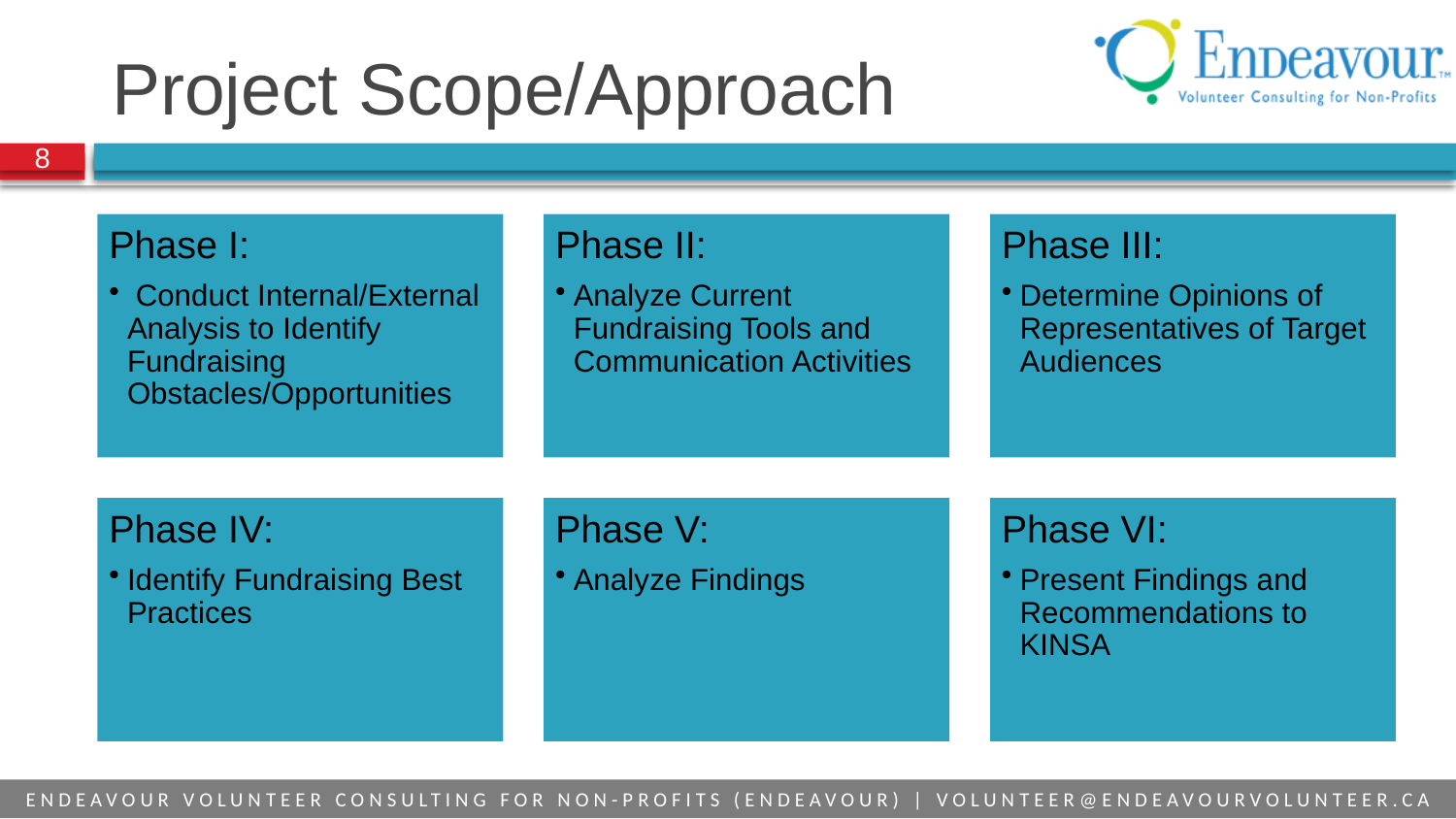

# Project Scope/Approach
Phase I:
 Conduct Internal/External Analysis to Identify Fundraising Obstacles/Opportunities
Phase II:
Analyze Current Fundraising Tools and Communication Activities
Phase III:
Determine Opinions of Representatives of Target Audiences
Phase IV:
Identify Fundraising Best Practices
Phase V:
Analyze Findings
Phase VI:
Present Findings and Recommendations to KINSA